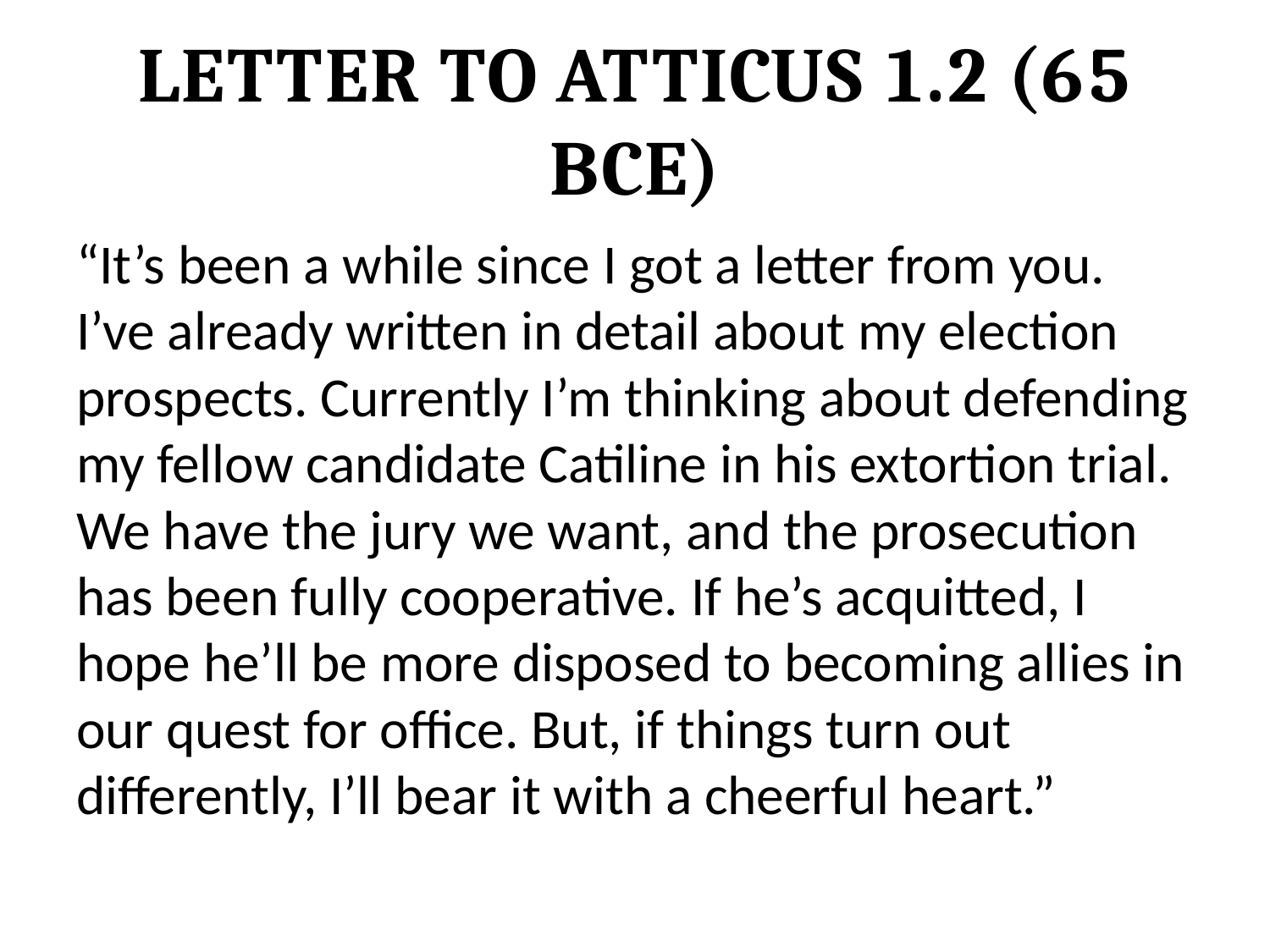

# Letter to Atticus 1.2 (65 bce)
“It’s been a while since I got a letter from you. I’ve already written in detail about my election prospects. Currently I’m thinking about defending my fellow candidate Catiline in his extortion trial. We have the jury we want, and the prosecution has been fully cooperative. If he’s acquitted, I hope he’ll be more disposed to becoming allies in our quest for office. But, if things turn out differently, I’ll bear it with a cheerful heart.”